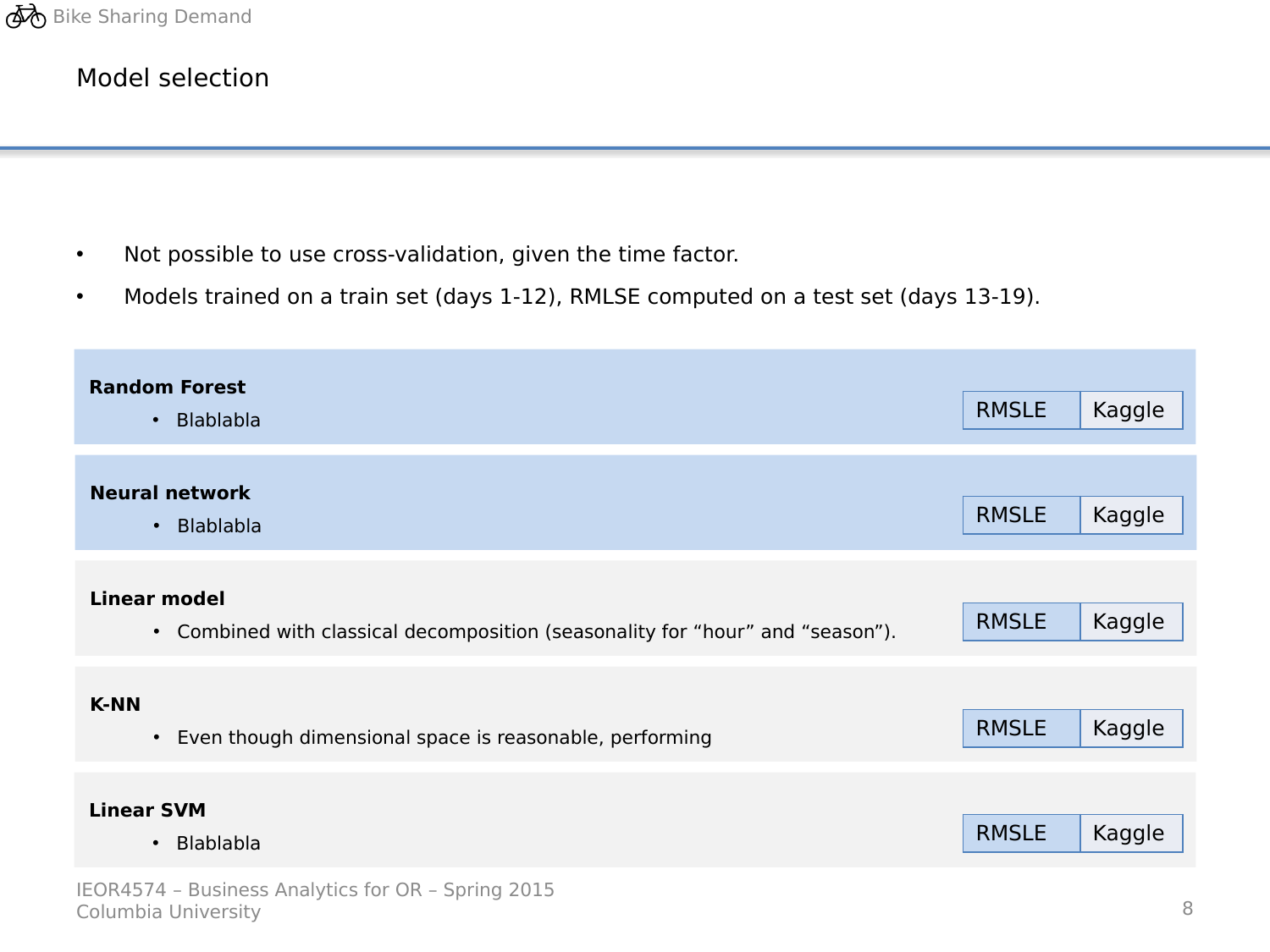

# Model selection
Not possible to use cross-validation, given the time factor.
Models trained on a train set (days 1-12), RMLSE computed on a test set (days 13-19).
Random Forest
Blablabla
| RMSLE | Kaggle |
| --- | --- |
Neural network
Blablabla
| RMSLE | Kaggle |
| --- | --- |
Linear model
Combined with classical decomposition (seasonality for “hour” and “season”).
| RMSLE | Kaggle |
| --- | --- |
K-NN
Even though dimensional space is reasonable, performing
| RMSLE | Kaggle |
| --- | --- |
Linear SVM
Blablabla

| RMSLE | Kaggle |
| --- | --- |
IEOR4574 – Business Analytics for OR – Spring 2015
Columbia University
8